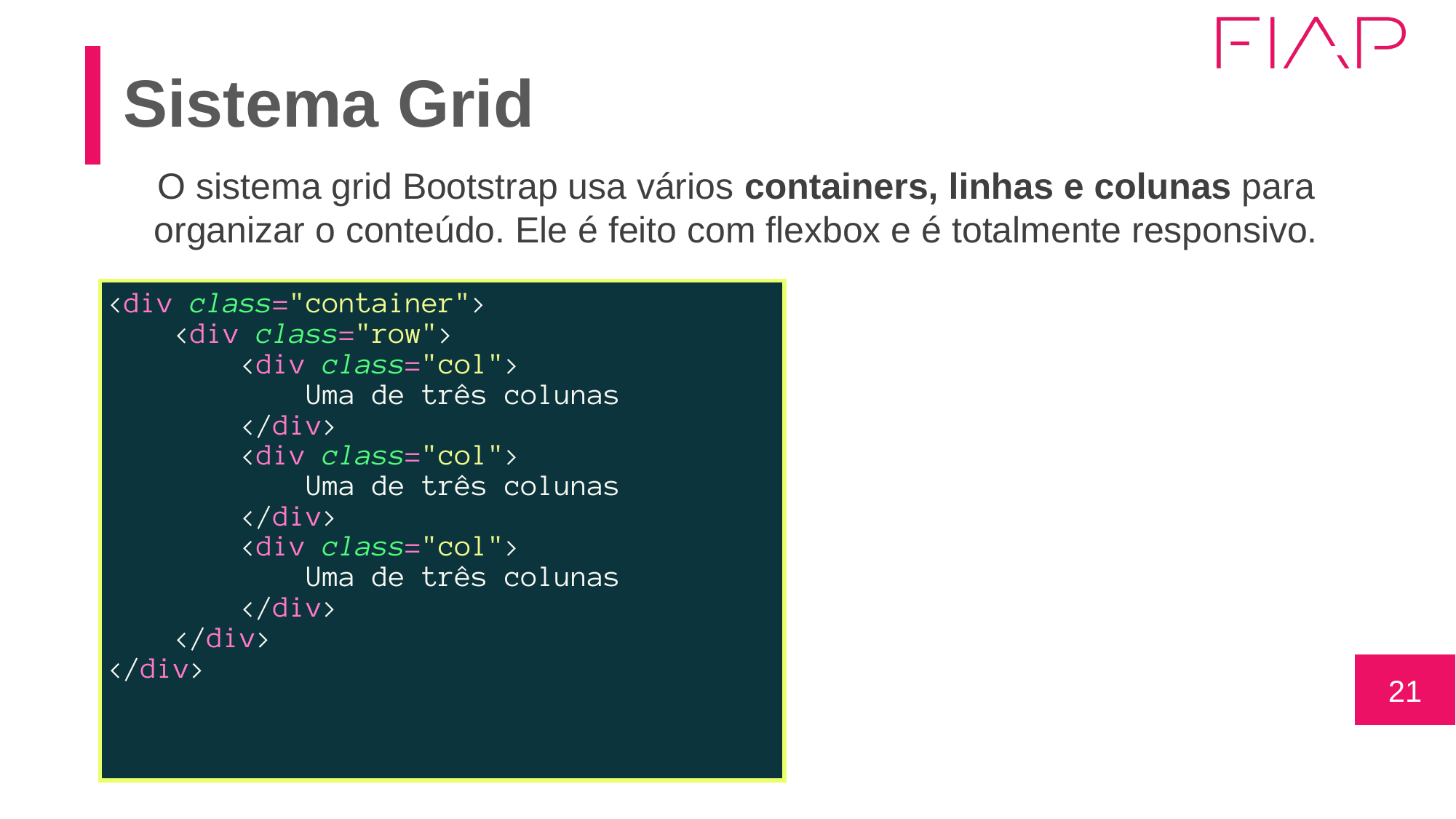

# Sistema Grid
O sistema grid Bootstrap usa vários containers, linhas e colunas para organizar o conteúdo. Ele é feito com flexbox e é totalmente responsivo.
| <div class="container">     <div class="row">         <div class="col">             Uma de três colunas         </div>         <div class="col">             Uma de três colunas         </div>         <div class="col">             Uma de três colunas         </div>     </div> </div> |
| --- |
21